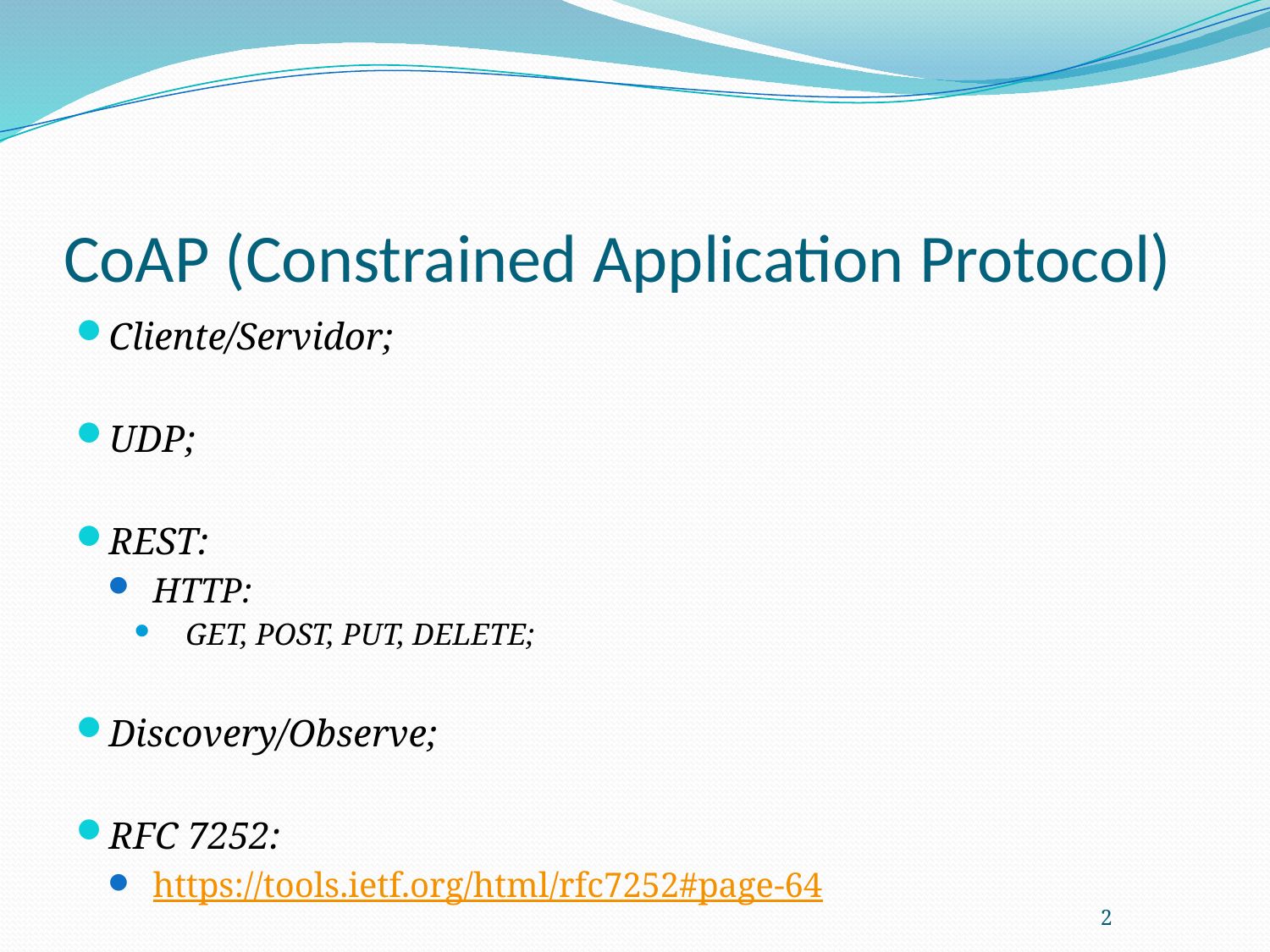

# CoAP (Constrained Application Protocol)
Cliente/Servidor;

UDP;

REST:
HTTP:
GET, POST, PUT, DELETE;

Discovery/Observe;

RFC 7252:
https://tools.ietf.org/html/rfc7252#page-64

2